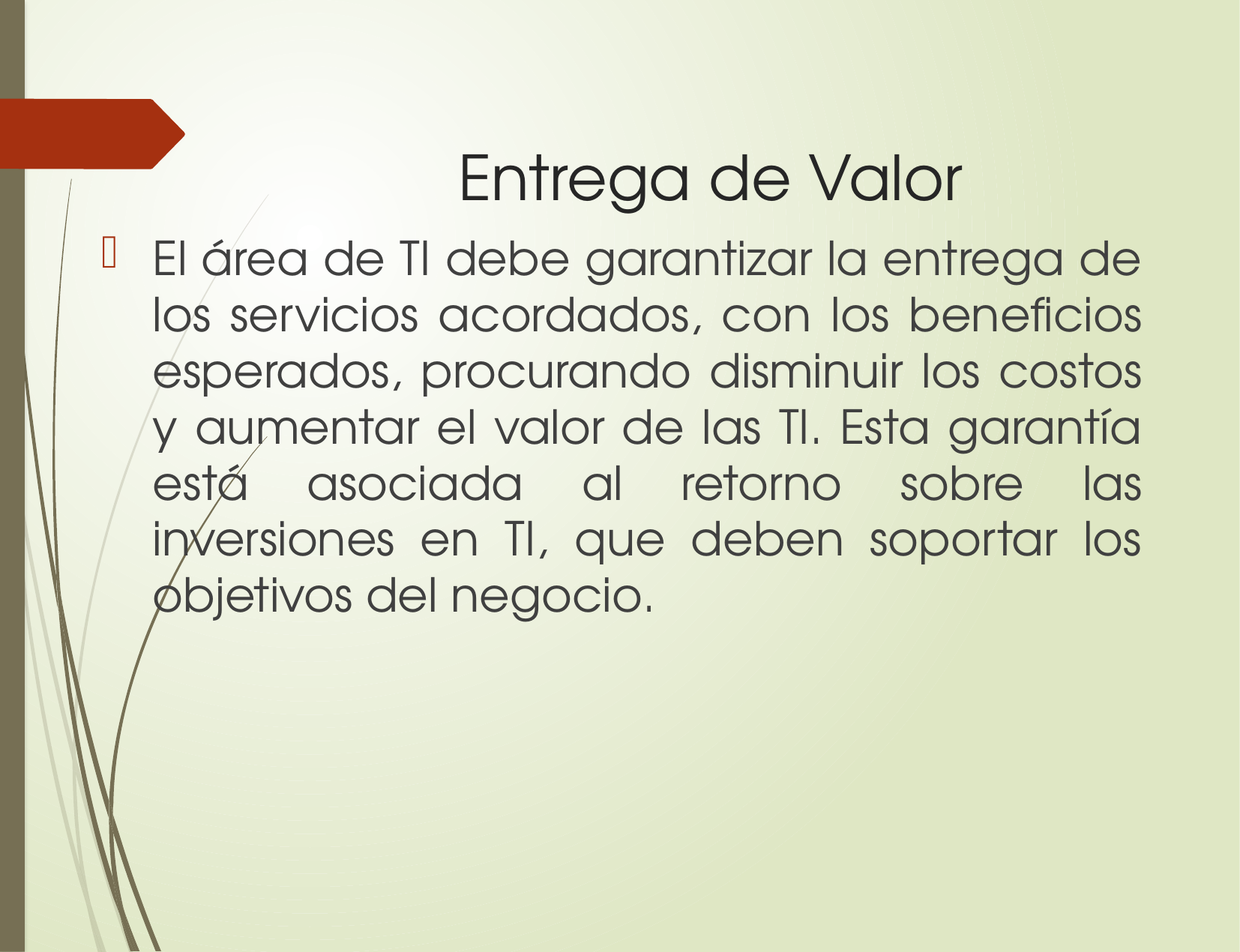

# Entrega de Valor
El área de TI debe garantizar la entrega de los servicios acordados, con los beneficios esperados, procurando disminuir los costos y aumentar el valor de las TI. Esta garantía está asociada al retorno sobre las inversiones en TI, que deben soportar los objetivos del negocio.